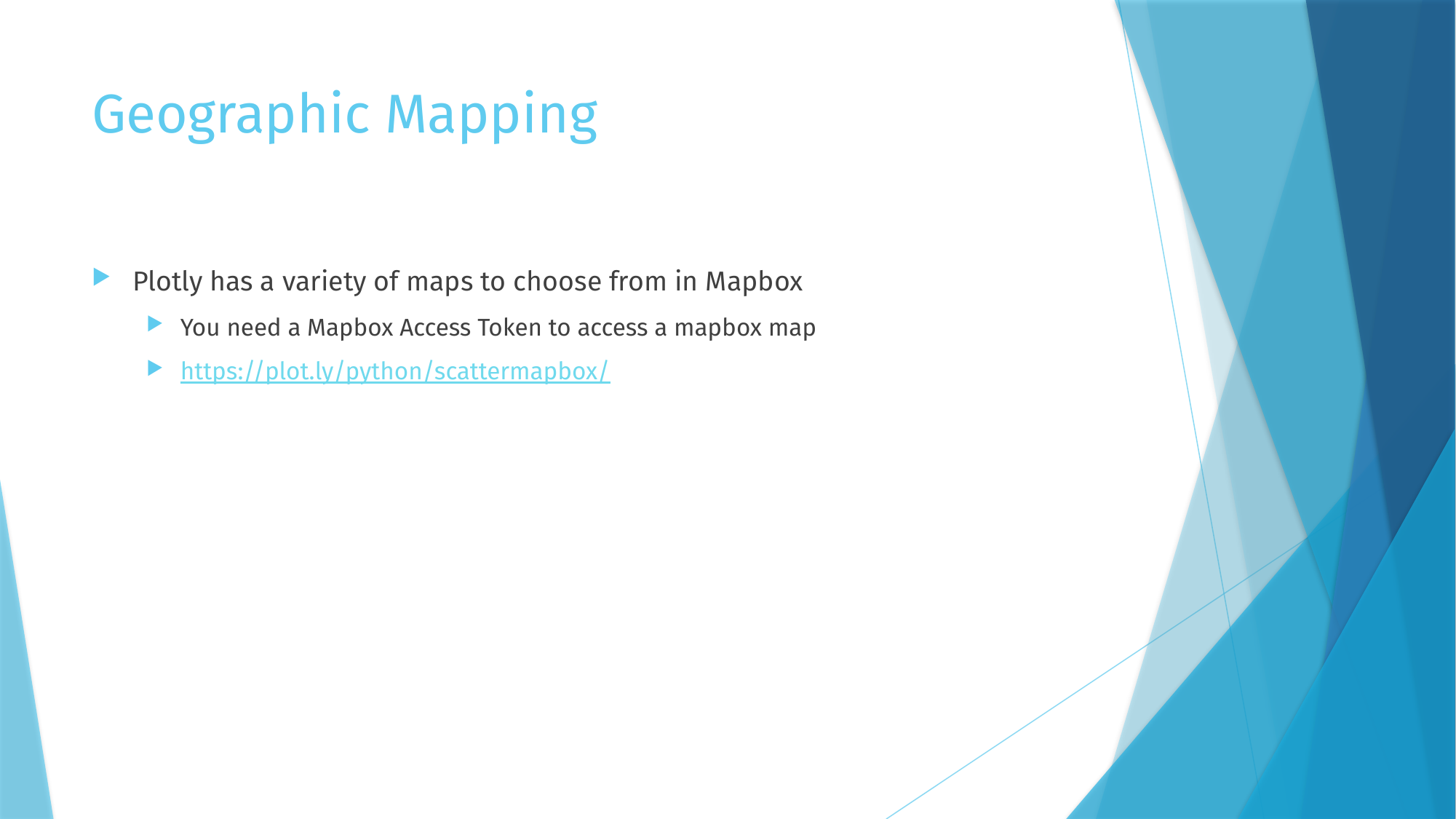

# Geographic Mapping
Plotly has a variety of maps to choose from in Mapbox
You need a Mapbox Access Token to access a mapbox map
https://plot.ly/python/scattermapbox/